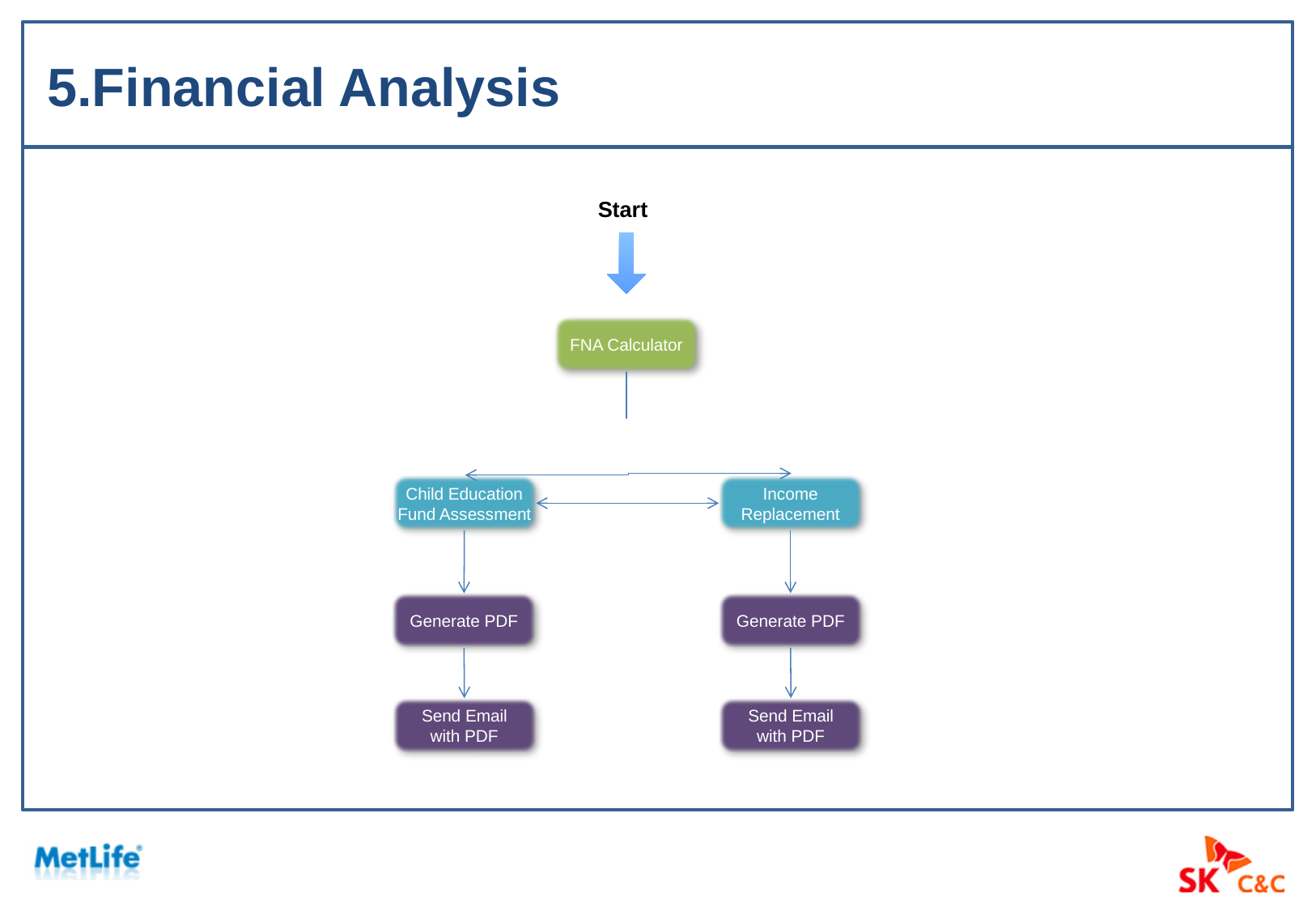

5.Financial Analysis
Start

FNA Calculator
Child Education Fund Assessment
Income Replacement
Generate PDF
Generate PDF
Send Email with PDF
Send Email with PDF